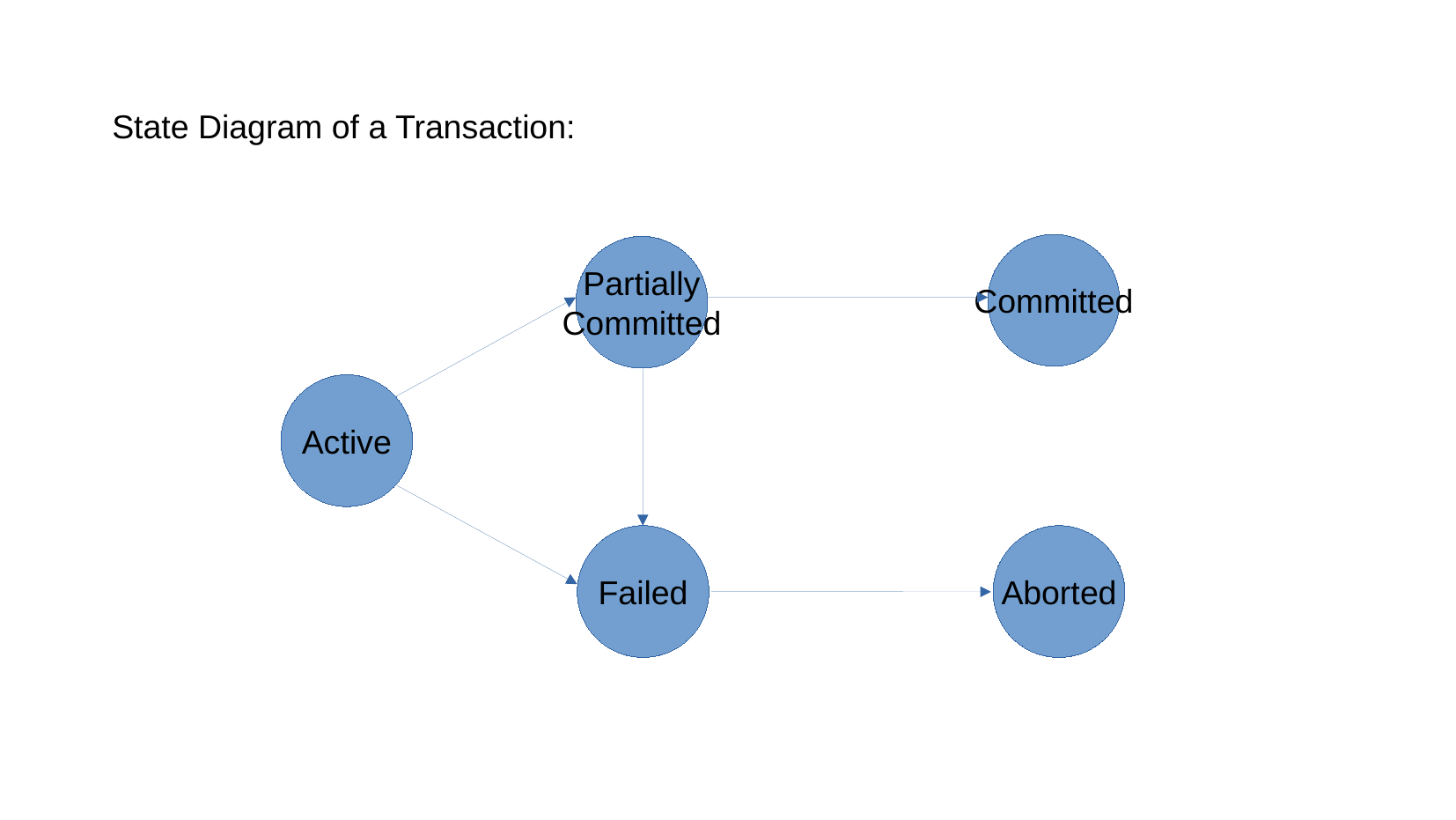

State Diagram of a Transaction:
Committed
Partially
Committed

Active

Failed
Aborted